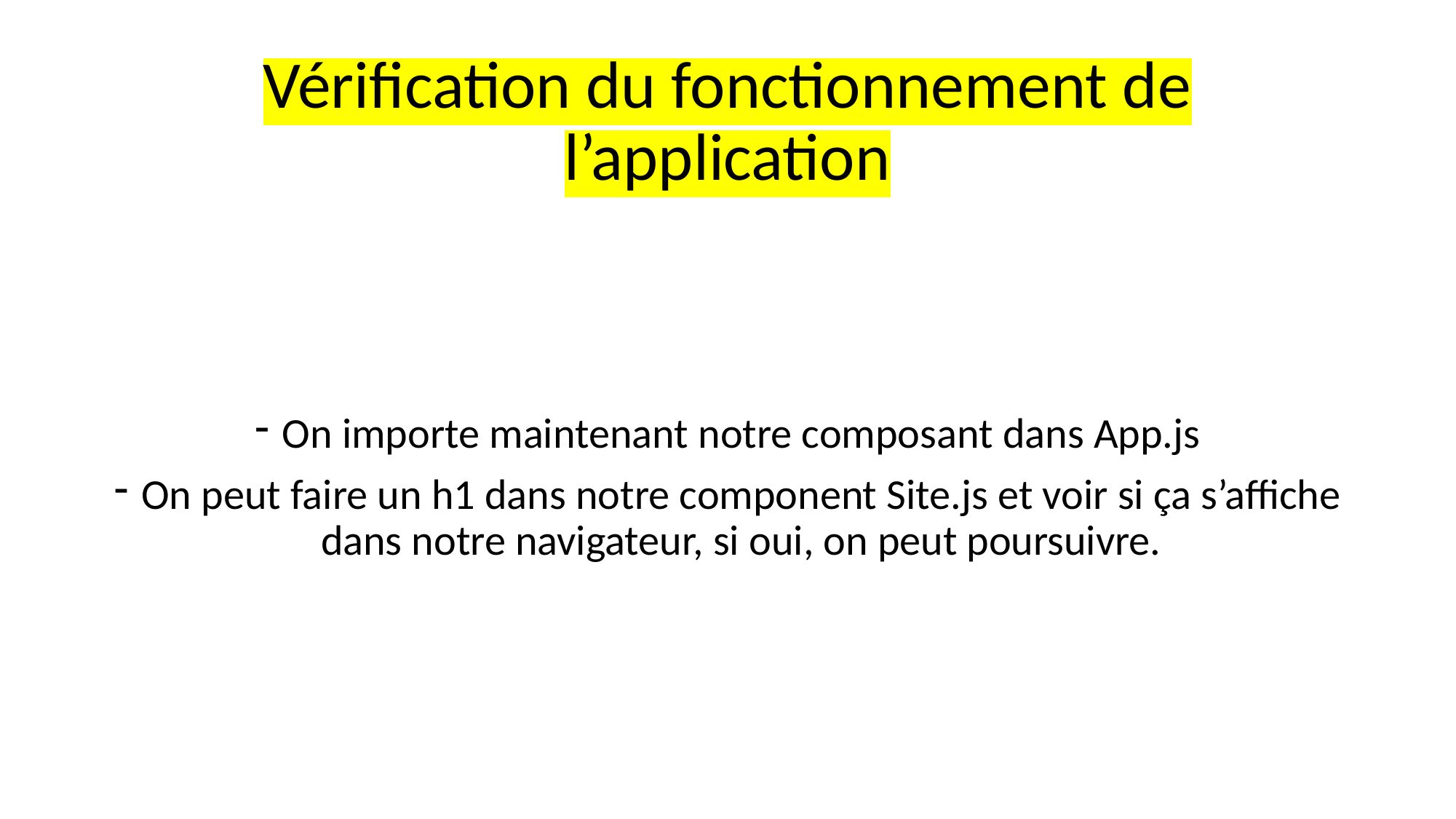

# Vérification du fonctionnement de l’application

On importe maintenant notre composant dans App.js
On peut faire un h1 dans notre component Site.js et voir si ça s’affiche dans notre navigateur, si oui, on peut poursuivre.